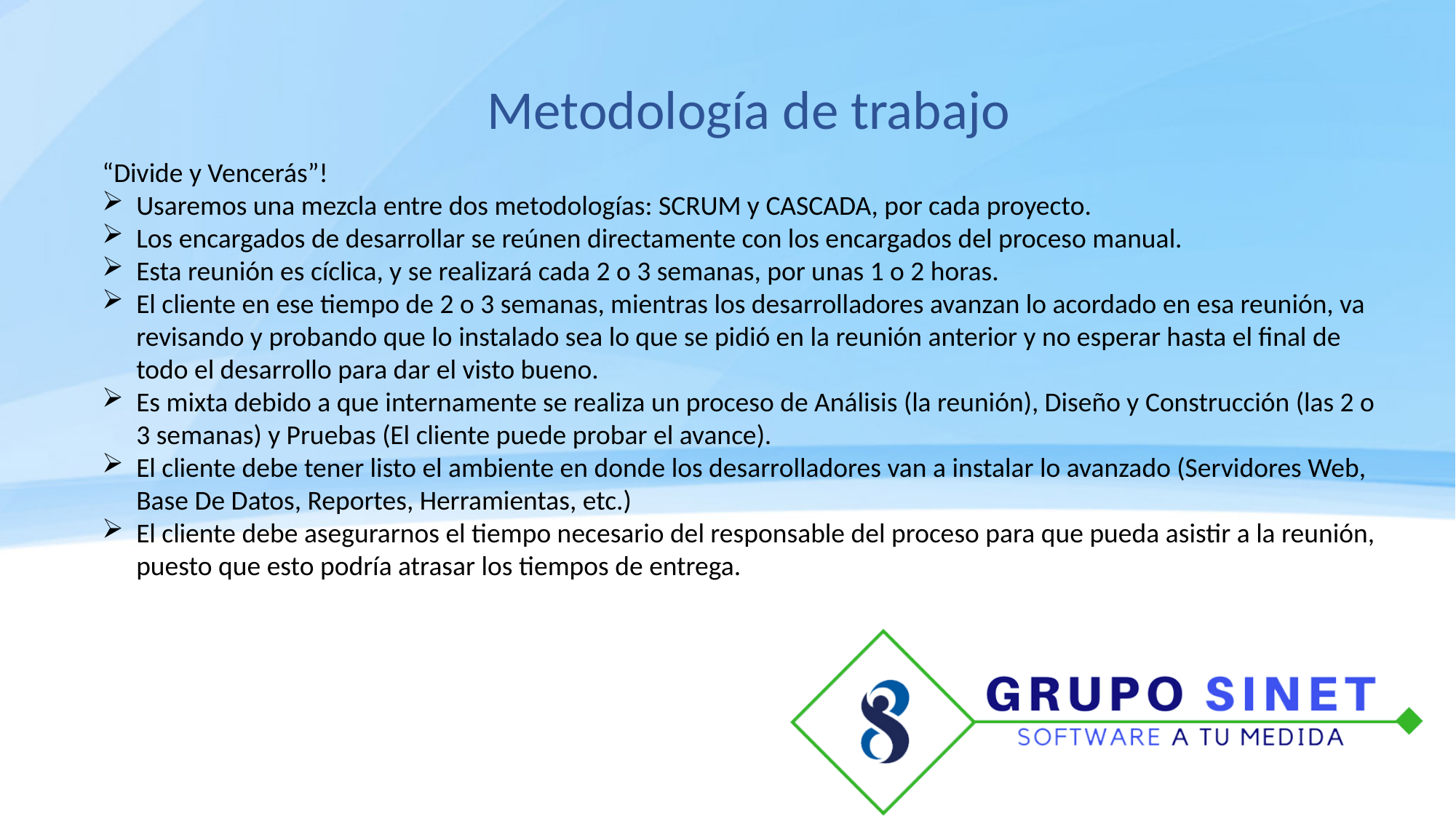

Metodología de trabajo
“Divide y Vencerás”!
Usaremos una mezcla entre dos metodologías: SCRUM y CASCADA, por cada proyecto.
Los encargados de desarrollar se reúnen directamente con los encargados del proceso manual.
Esta reunión es cíclica, y se realizará cada 2 o 3 semanas, por unas 1 o 2 horas.
El cliente en ese tiempo de 2 o 3 semanas, mientras los desarrolladores avanzan lo acordado en esa reunión, va revisando y probando que lo instalado sea lo que se pidió en la reunión anterior y no esperar hasta el final de todo el desarrollo para dar el visto bueno.
Es mixta debido a que internamente se realiza un proceso de Análisis (la reunión), Diseño y Construcción (las 2 o 3 semanas) y Pruebas (El cliente puede probar el avance).
El cliente debe tener listo el ambiente en donde los desarrolladores van a instalar lo avanzado (Servidores Web, Base De Datos, Reportes, Herramientas, etc.)
El cliente debe asegurarnos el tiempo necesario del responsable del proceso para que pueda asistir a la reunión, puesto que esto podría atrasar los tiempos de entrega.